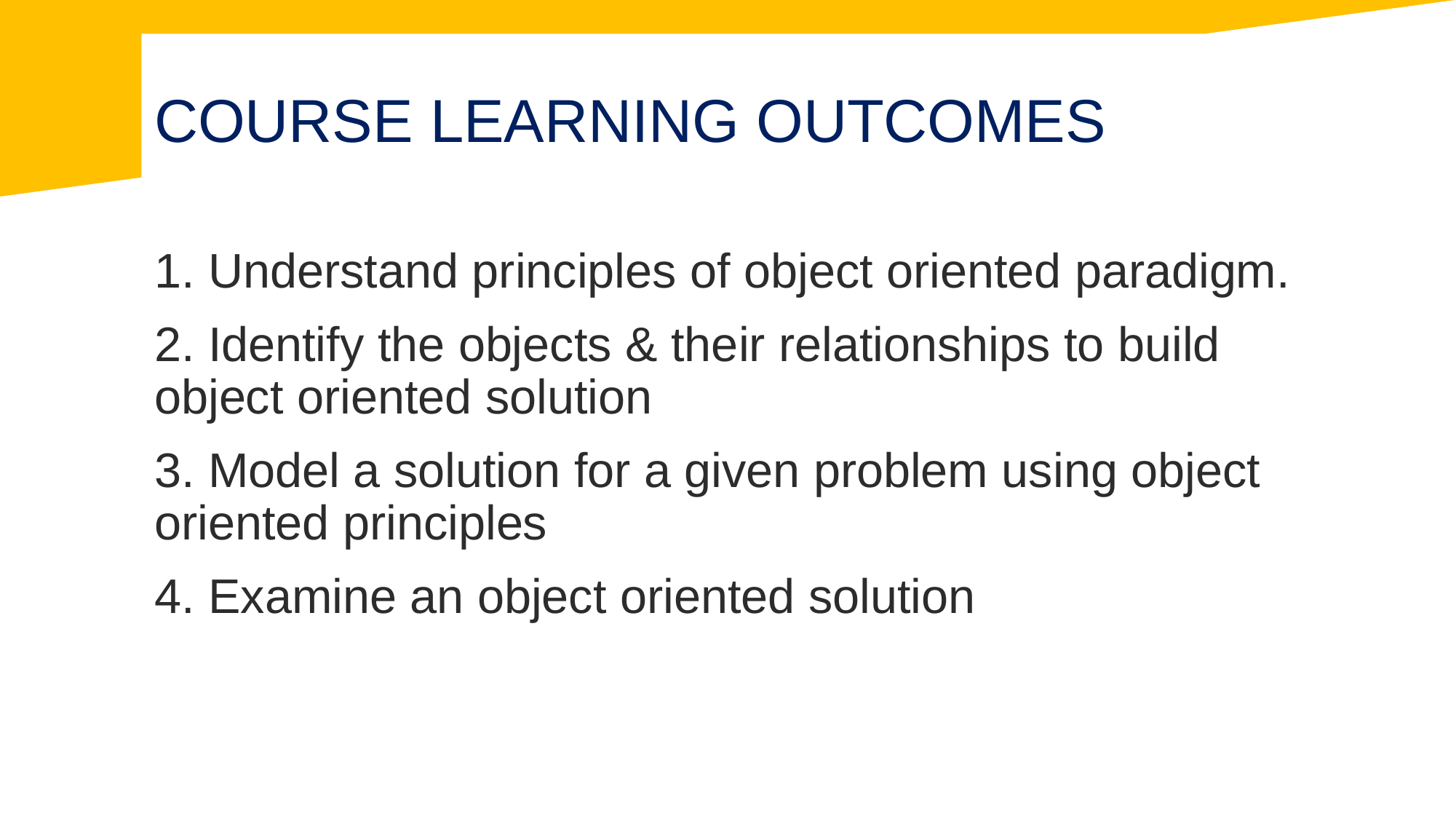

# Course Learning Outcomes
1. Understand principles of object oriented paradigm.
2. Identify the objects & their relationships to build object oriented solution
3. Model a solution for a given problem using object oriented principles
4. Examine an object oriented solution